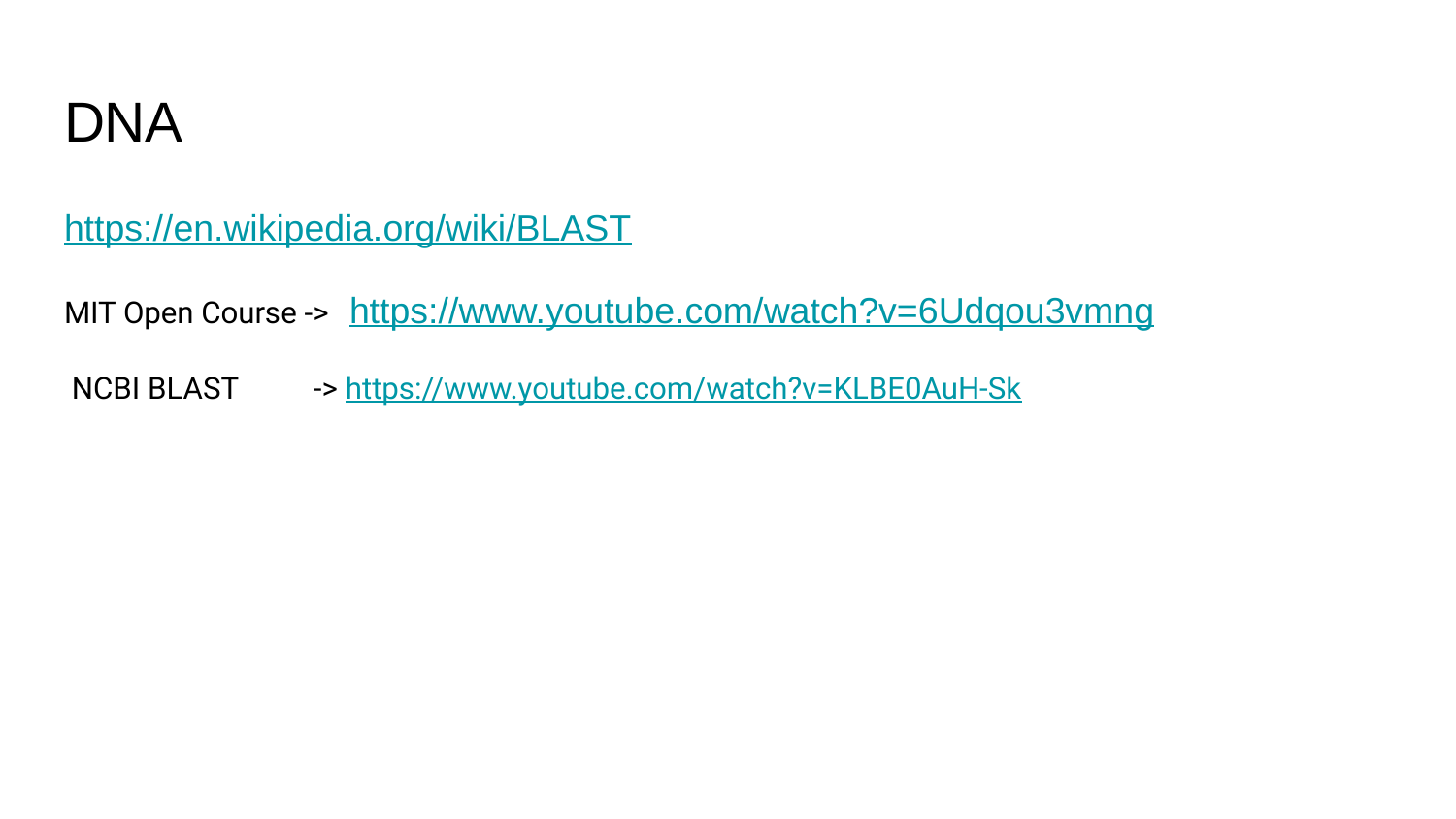

# DNA
https://en.wikipedia.org/wiki/BLAST
MIT Open Course ->  https://www.youtube.com/watch?v=6Udqou3vmng
 NCBI BLAST          -> https://www.youtube.com/watch?v=KLBE0AuH-Sk